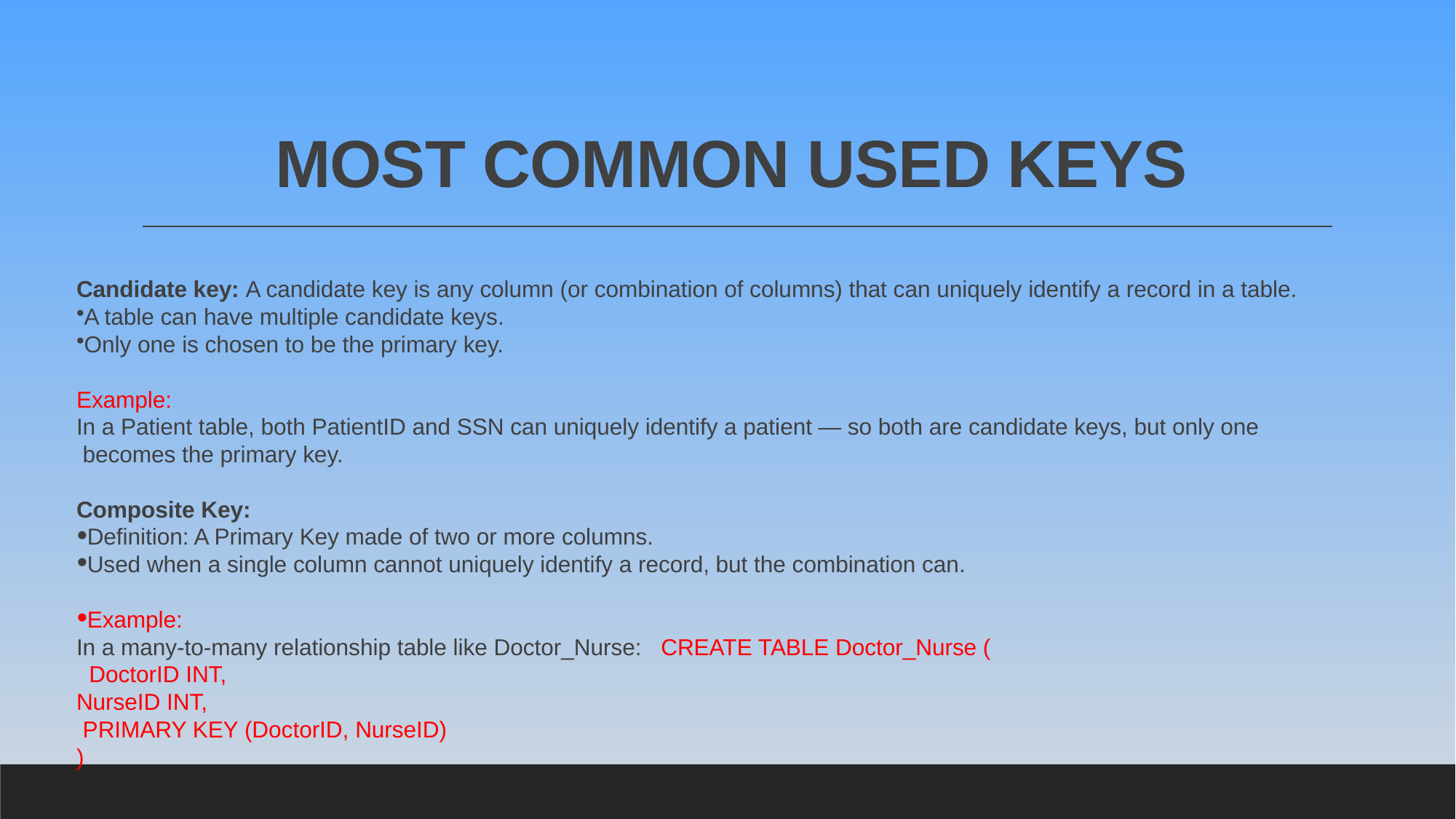

# MOST COMMON USED KEYS
Candidate key: A candidate key is any column (or combination of columns) that can uniquely identify a record in a table.
A table can have multiple candidate keys.
Only one is chosen to be the primary key.

Example:
In a Patient table, both PatientID and SSN can uniquely identify a patient — so both are candidate keys, but only one
 becomes the primary key.

Composite Key:
Definition: A Primary Key made of two or more columns.
Used when a single column cannot uniquely identify a record, but the combination can.

Example:
In a many-to-many relationship table like Doctor_Nurse:   CREATE TABLE Doctor_Nurse (
  DoctorID INT,
NurseID INT,
 PRIMARY KEY (DoctorID, NurseID)
)